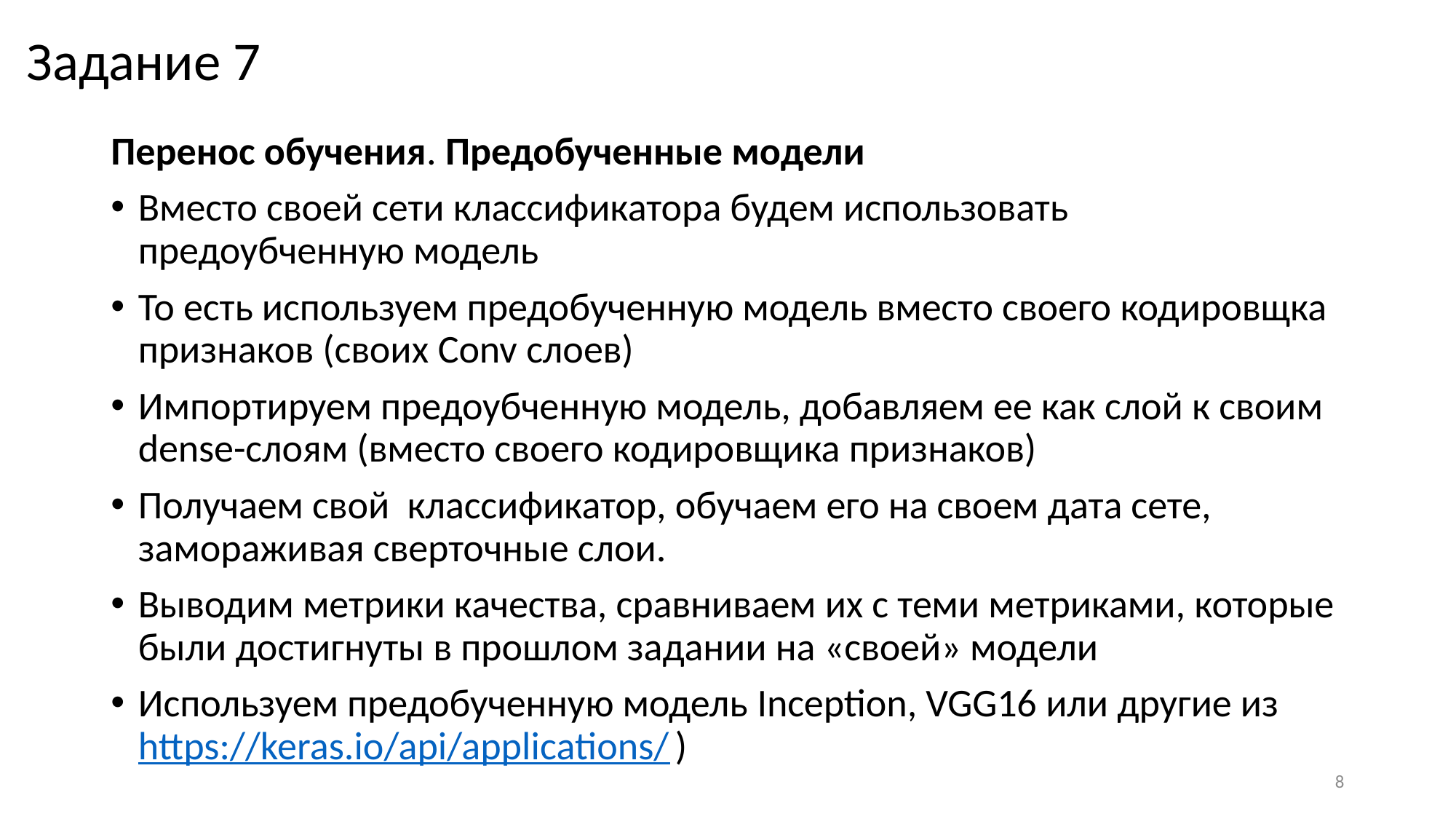

# Задание 7
Перенос обучения. Предобученные модели
Вместо своей сети классификатора будем использовать предоубченную модель
То есть используем предобученную модель вместо своего кодировщка признаков (своих Conv слоев)
Импортируем предоубченную модель, добавляем ее как слой к своим dense-слоям (вместо своего кодировщика признаков)
Получаем свой  классификатор, обучаем его на своем дата сете, замораживая сверточные слои.
Выводим метрики качества, сравниваем их с теми метриками, которые были достигнуты в прошлом задании на «своей» модели
Используем предобученную модель Inception, VGG16 или другие из https://keras.io/api/applications/ )

8